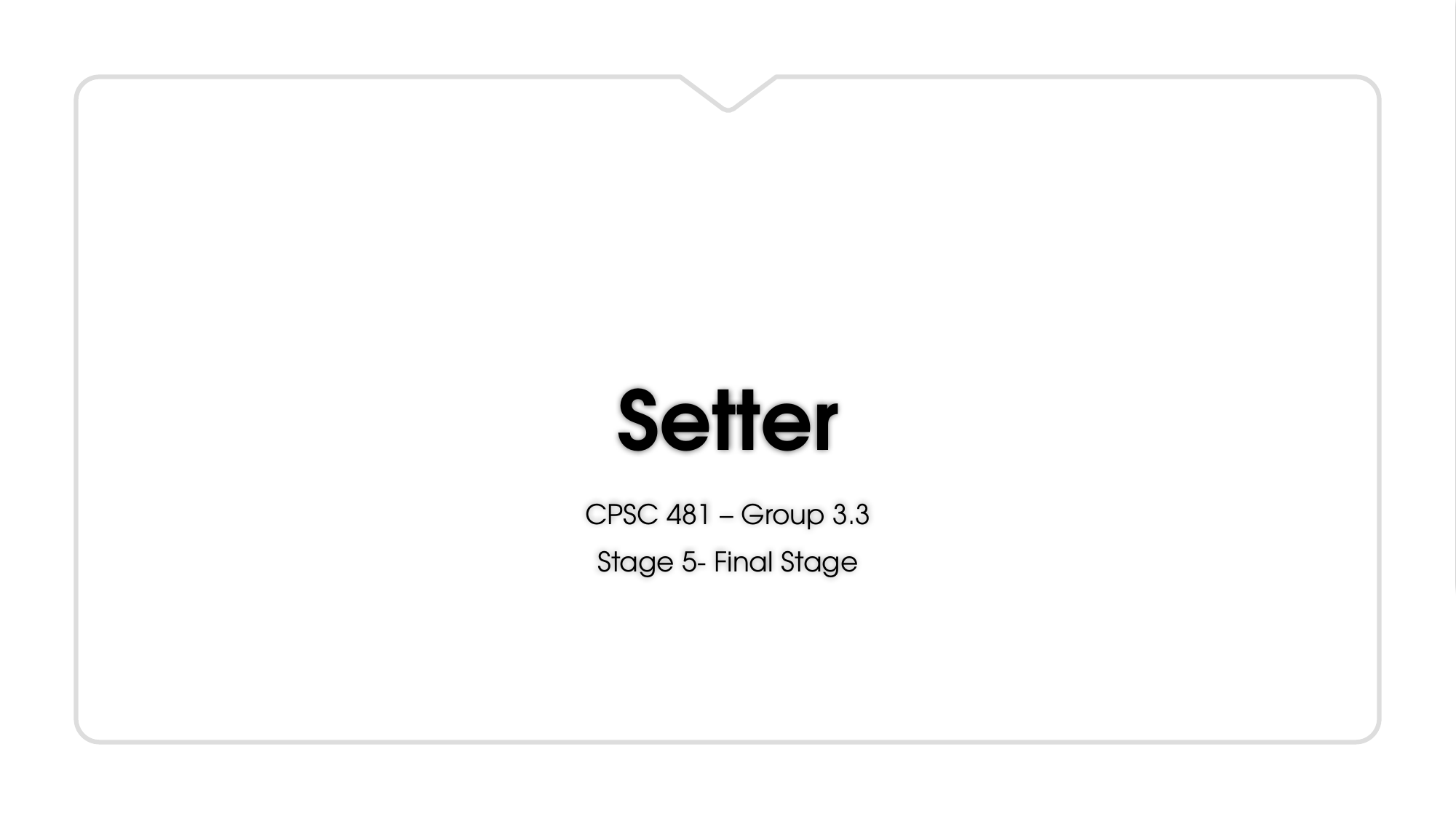

# Setter
CPSC 481 – Group 3.3
Stage 5- Final Stage